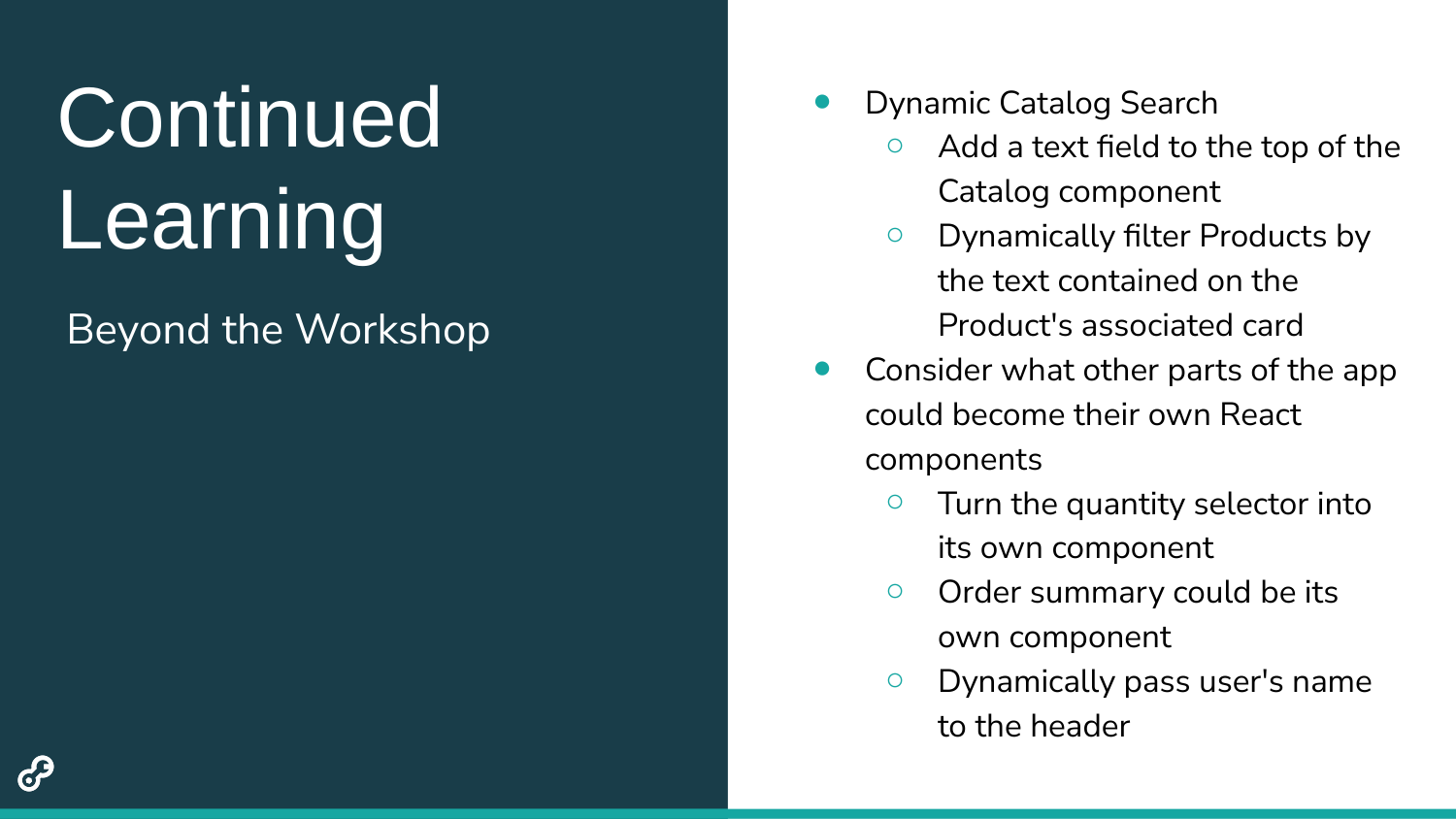

# Continued Learning
Dynamic Catalog Search
Add a text field to the top of the Catalog component
Dynamically filter Products by the text contained on the Product's associated card
Consider what other parts of the app could become their own React components
Turn the quantity selector into its own component
Order summary could be its own component
Dynamically pass user's name to the header
Beyond the Workshop